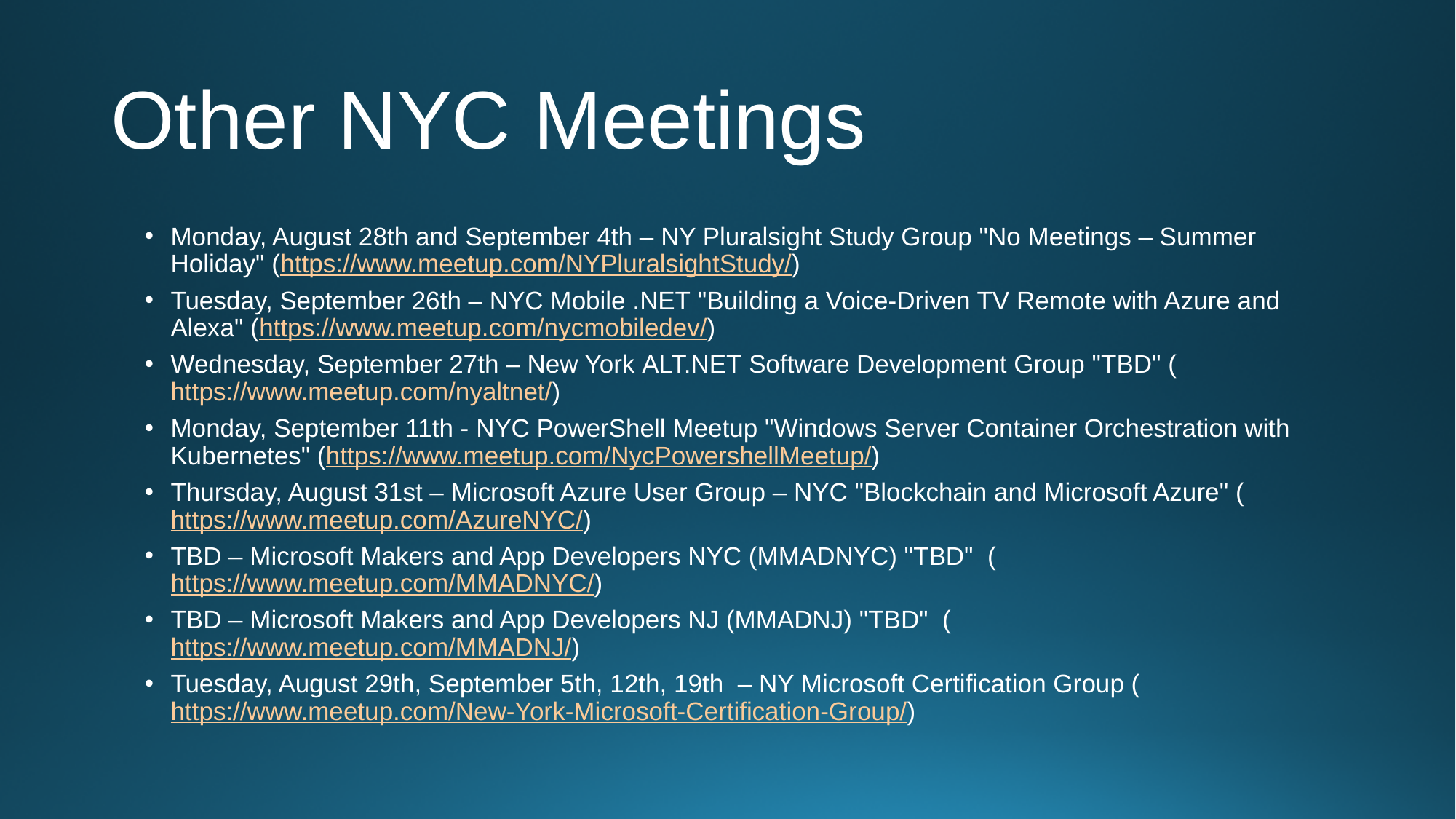

# Other NYC Meetings
Monday, August 28th and September 4th – NY Pluralsight Study Group "No Meetings – Summer Holiday" (https://www.meetup.com/NYPluralsightStudy/)
Tuesday, September 26th – NYC Mobile .NET "Building a Voice-Driven TV Remote with Azure and Alexa" (https://www.meetup.com/nycmobiledev/)
Wednesday, September 27th – New York ALT.NET Software Development Group "TBD" (https://www.meetup.com/nyaltnet/)
Monday, September 11th - NYC PowerShell Meetup "Windows Server Container Orchestration with Kubernetes" (https://www.meetup.com/NycPowershellMeetup/)
Thursday, August 31st – Microsoft Azure User Group – NYC "Blockchain and Microsoft Azure" (https://www.meetup.com/AzureNYC/)
TBD – Microsoft Makers and App Developers NYC (MMADNYC) "TBD"  (https://www.meetup.com/MMADNYC/)
TBD – Microsoft Makers and App Developers NJ (MMADNJ) "TBD"  (https://www.meetup.com/MMADNJ/)
Tuesday, August 29th, September 5th, 12th, 19th  – NY Microsoft Certification Group (https://www.meetup.com/New-York-Microsoft-Certification-Group/)